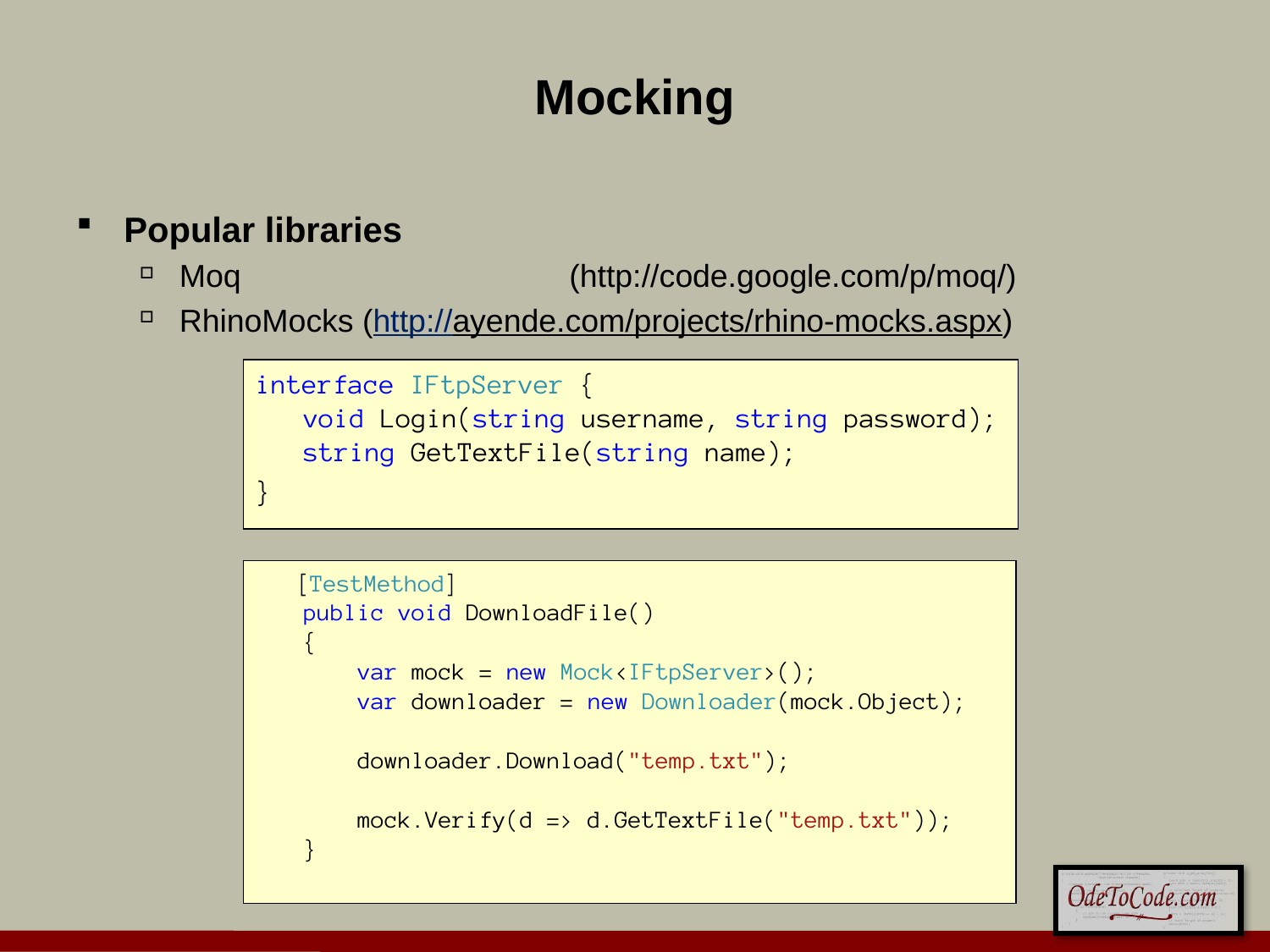

# Mocking
Popular libraries
Moq			 (http://code.google.com/p/moq/)
RhinoMocks (http://ayende.com/projects/rhino-mocks.aspx)

interface IFtpServer {
void Login(string username, string password);
string GetTextFile(string name);
}
   [TestMethod]
public void DownloadFile()
{
    var mock = new Mock<IFtpServer>();
    var downloader = new Downloader(mock.Object);
    downloader.Download("temp.txt");
    mock.Verify(d => d.GetTextFile("temp.txt"));
}